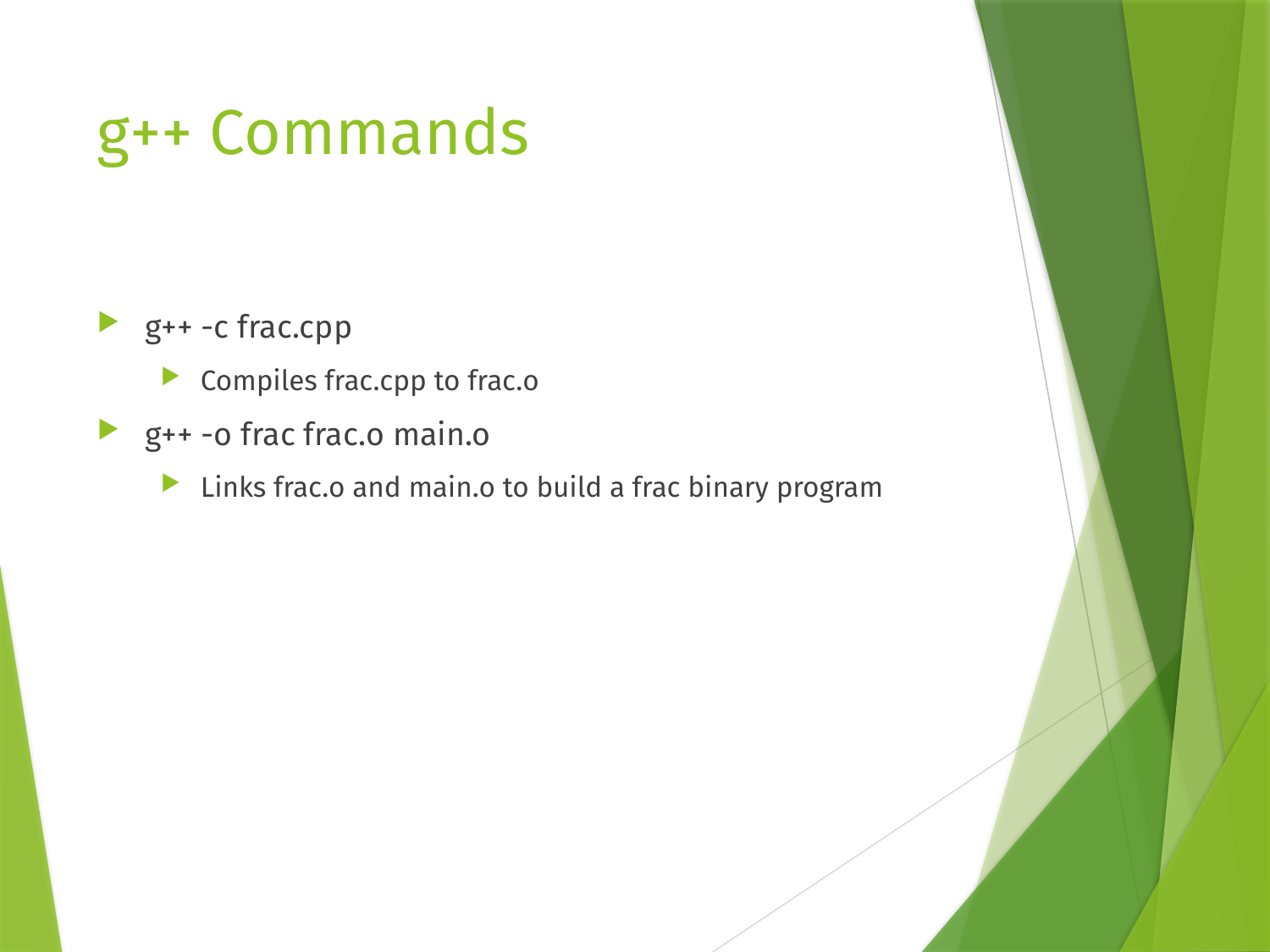

# g++ Commands
g++ -c frac.cpp
Compiles frac.cpp to frac.o
g++ -o frac frac.o main.o
Links frac.o and main.o to build a frac binary program